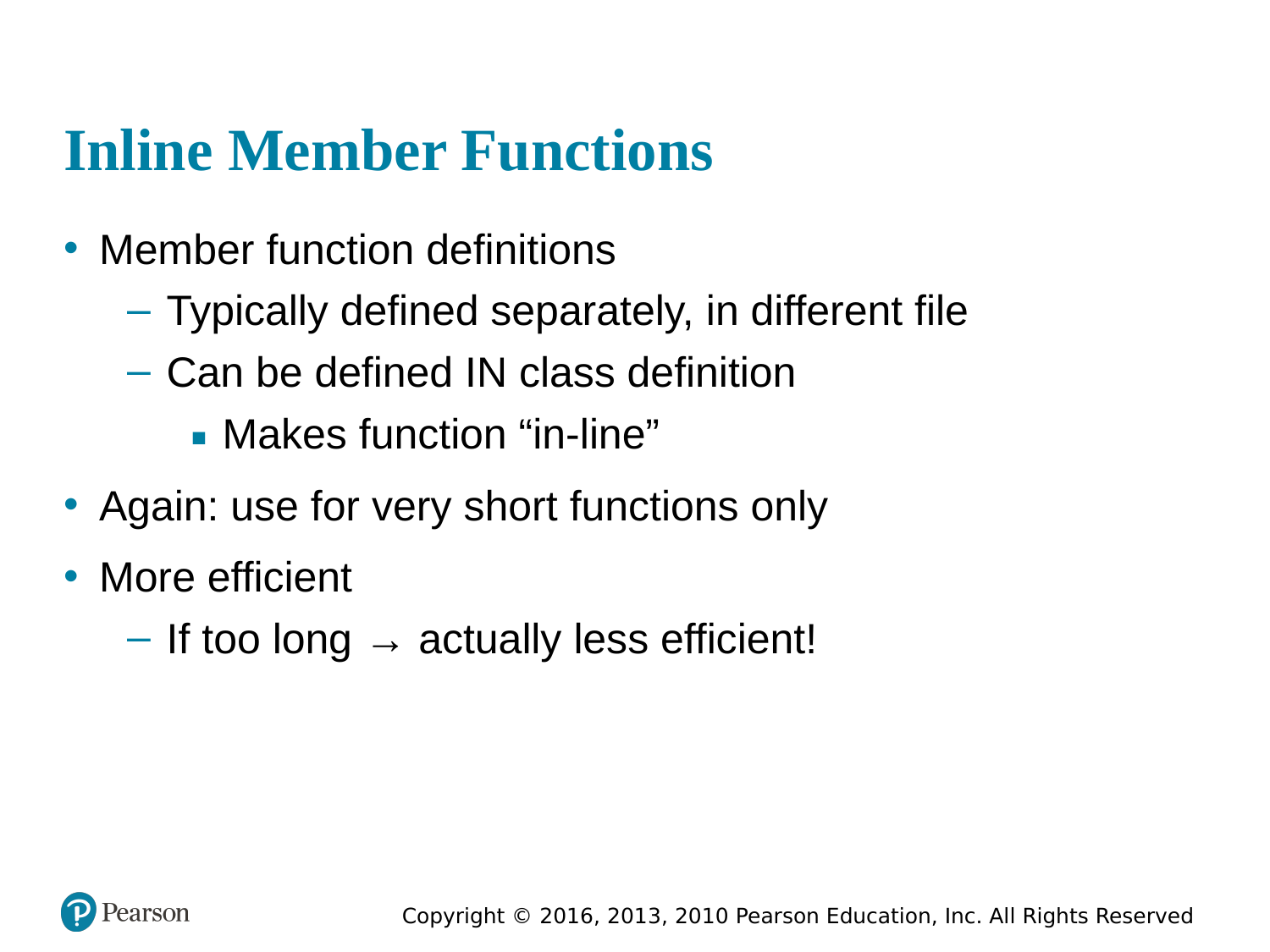

# Inline Member Functions
Member function definitions
Typically defined separately, in different file
Can be defined IN class definition
Makes function “in-line”
Again: use for very short functions only
More efficient
If too long → actually less efficient!